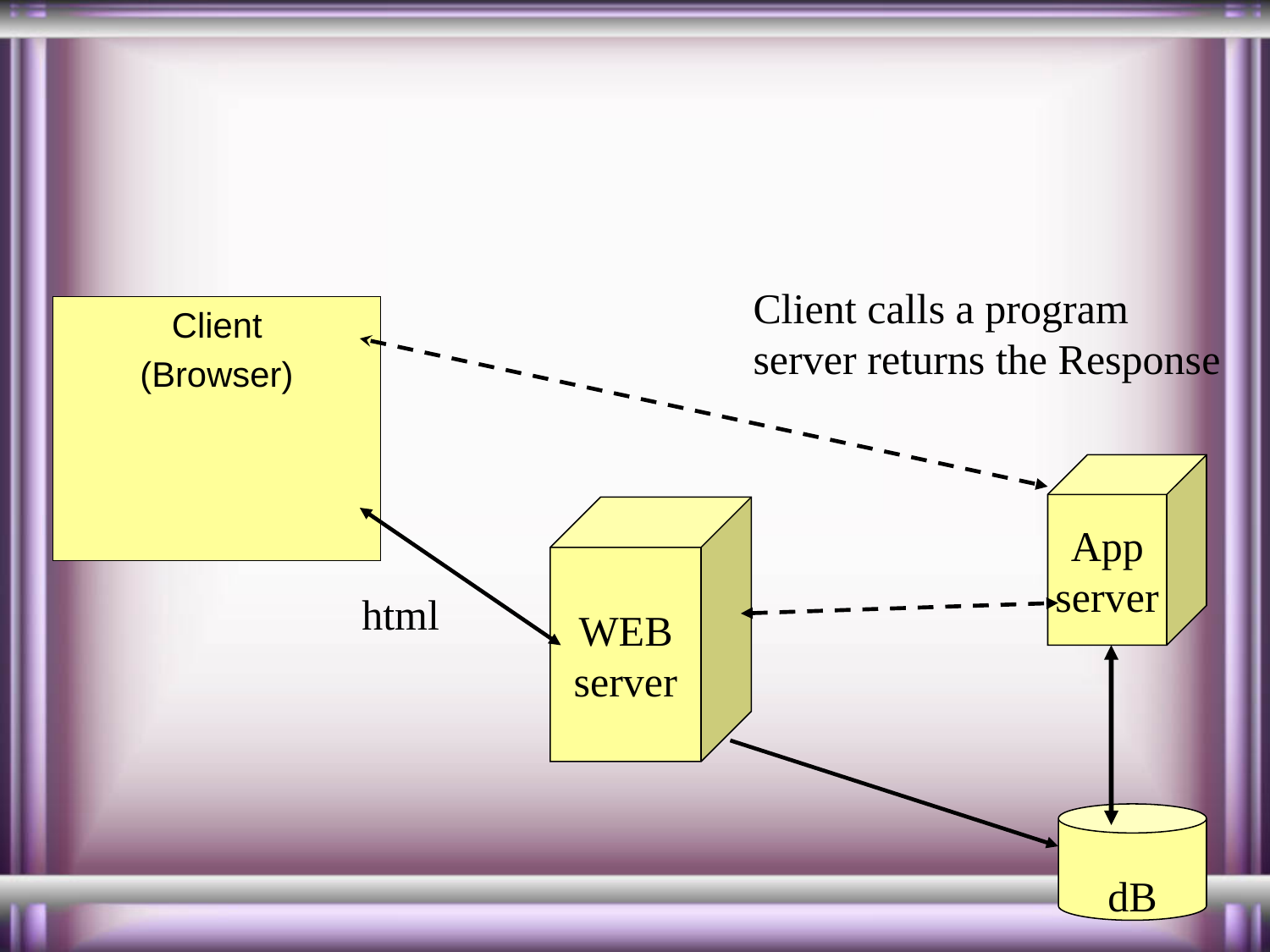

Client calls a program
server returns the Response
Client
(Browser)

App
server
WEB
server

html

dB